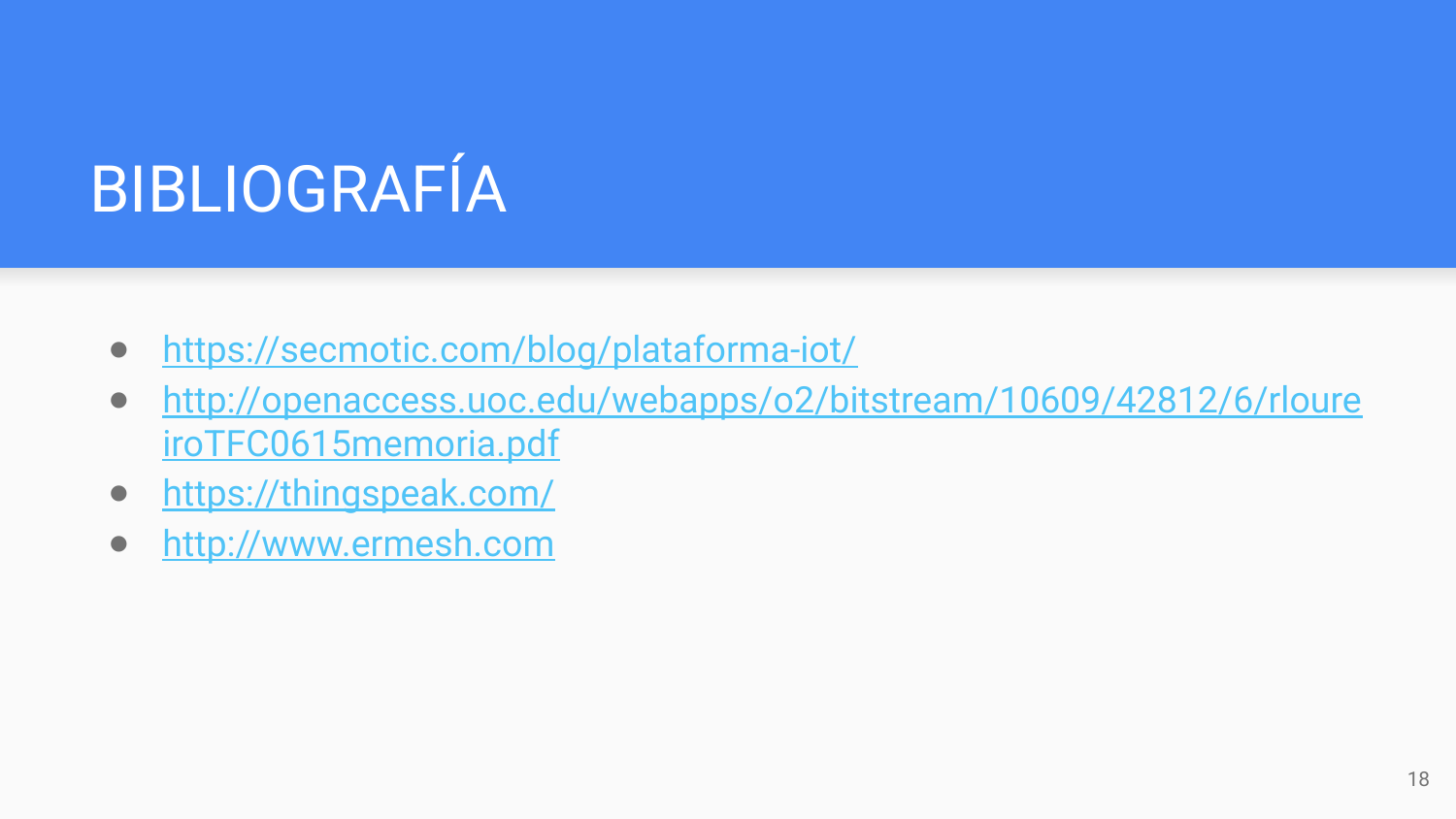

# BIBLIOGRAFÍA
https://secmotic.com/blog/plataforma-iot/
http://openaccess.uoc.edu/webapps/o2/bitstream/10609/42812/6/rloureiroTFC0615memoria.pdf
https://thingspeak.com/
http://www.ermesh.com

18